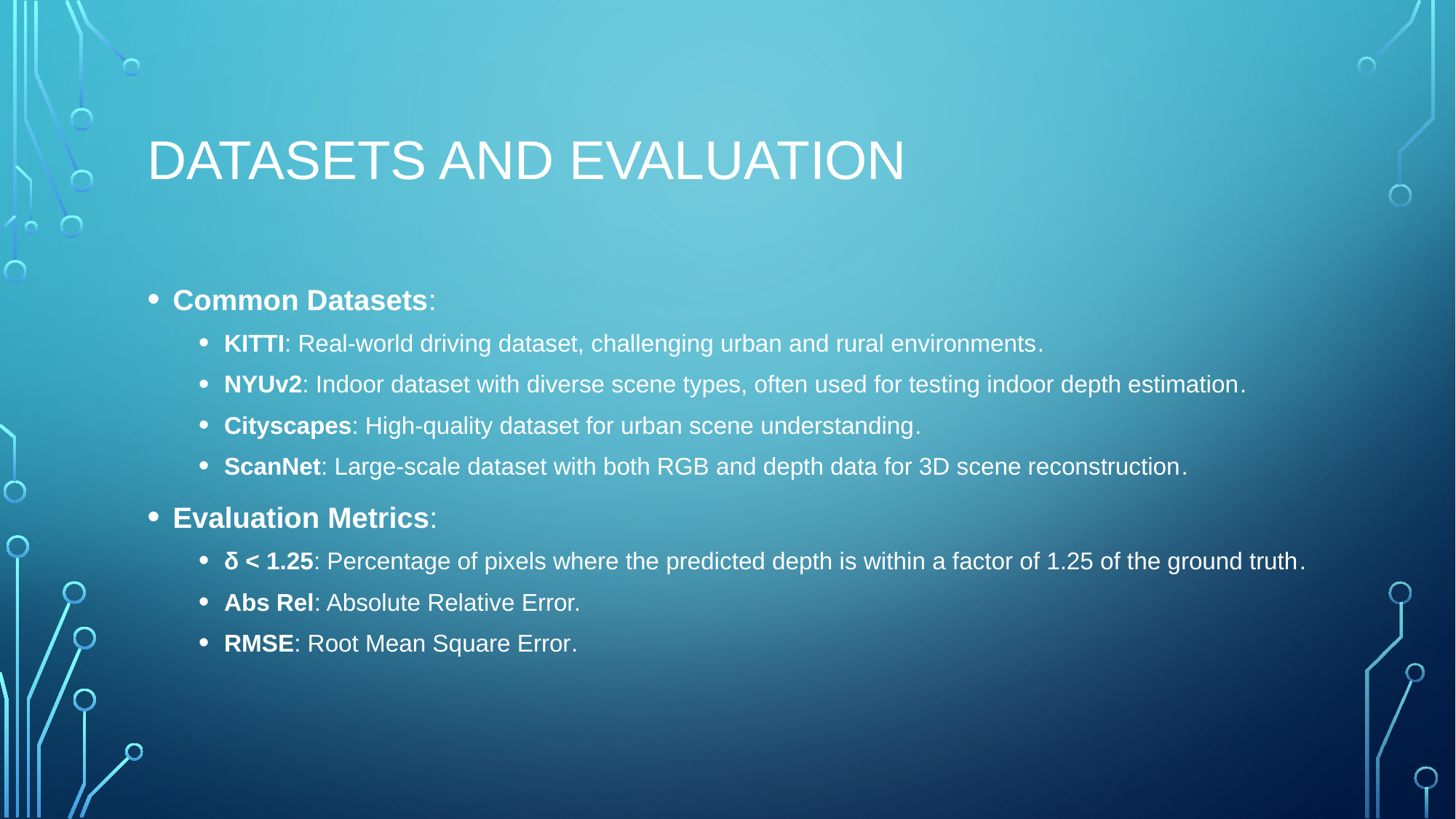

# Datasets and Evaluation
Common Datasets:
KITTI: Real-world driving dataset, challenging urban and rural environments.
NYUv2: Indoor dataset with diverse scene types, often used for testing indoor depth estimation.
Cityscapes: High-quality dataset for urban scene understanding.
ScanNet: Large-scale dataset with both RGB and depth data for 3D scene reconstruction.
Evaluation Metrics:
δ < 1.25: Percentage of pixels where the predicted depth is within a factor of 1.25 of the ground truth.
Abs Rel: Absolute Relative Error.
RMSE: Root Mean Square Error.